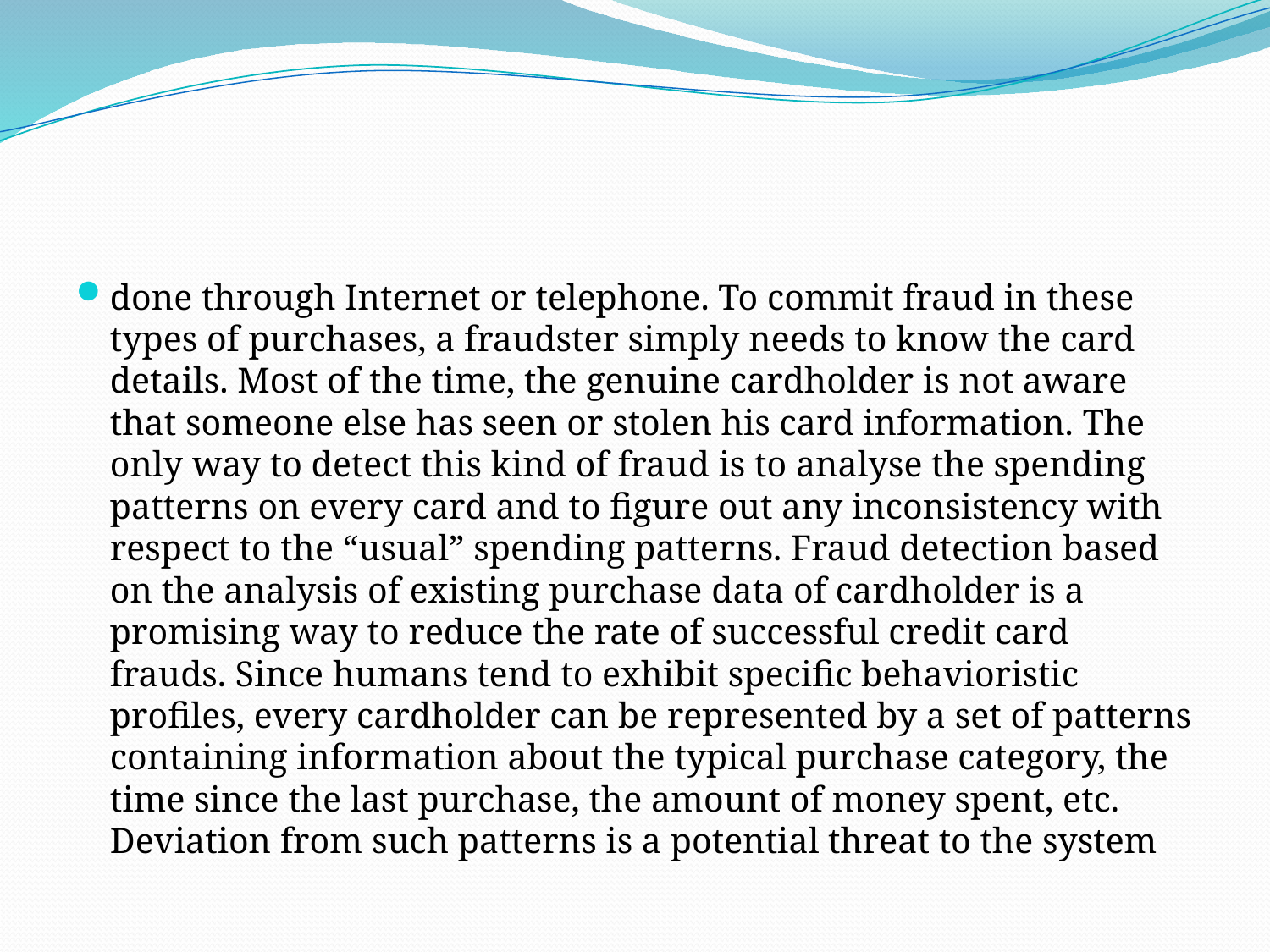

done through Internet or telephone. To commit fraud in these types of purchases, a fraudster simply needs to know the card details. Most of the time, the genuine cardholder is not aware that someone else has seen or stolen his card information. The only way to detect this kind of fraud is to analyse the spending patterns on every card and to figure out any inconsistency with respect to the “usual” spending patterns. Fraud detection based on the analysis of existing purchase data of cardholder is a promising way to reduce the rate of successful credit card frauds. Since humans tend to exhibit specific behavioristic profiles, every cardholder can be represented by a set of patterns containing information about the typical purchase category, the time since the last purchase, the amount of money spent, etc. Deviation from such patterns is a potential threat to the system